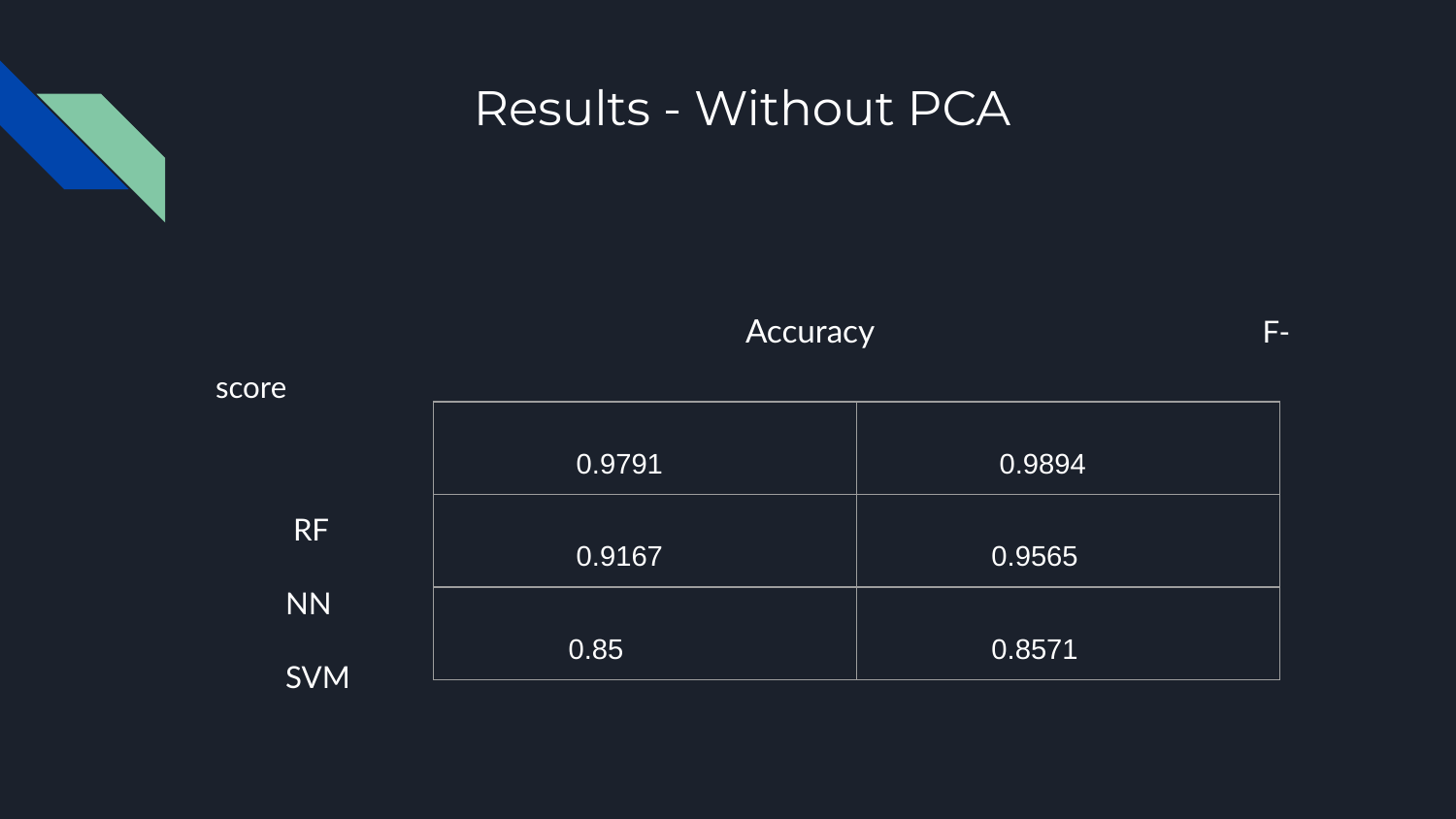

# Results - Without PCA

                                                                              Accuracy                                                         F-score

          RF
         NN
         SVM
| 0.9791 | 0.9894 |
| --- | --- |
| 0.9167 | 0.9565 |
| 0.85 | 0.8571 |